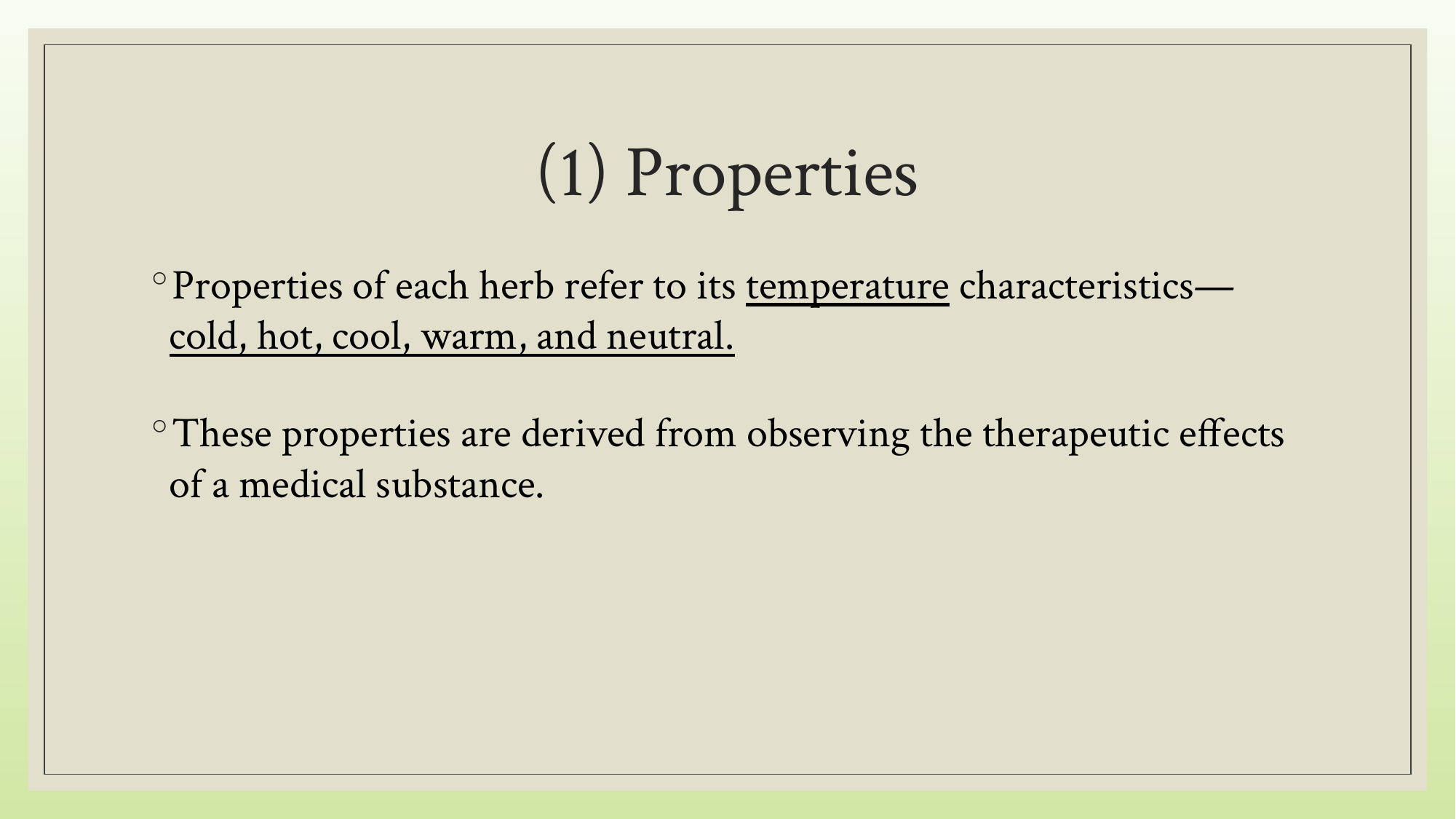

# (1) Properties
Properties of each herb refer to its temperature characteristics— cold, hot, cool, warm, and neutral.

These properties are derived from observing the therapeutic effects of a medical substance.